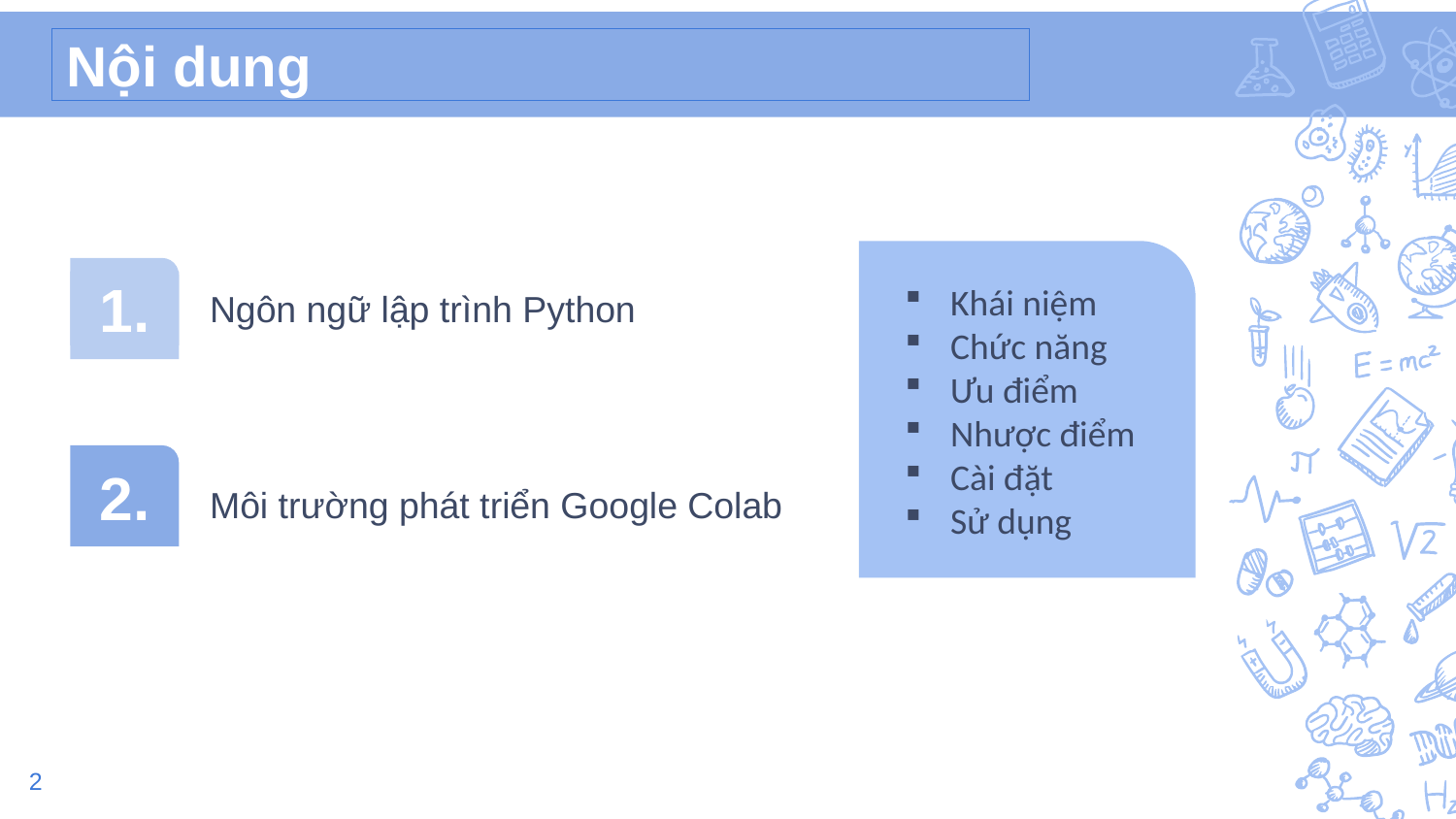

# Nội dung

Khái niệm
Chức năng
Ưu điểm
Nhược điểm
Cài đặt
Sử dụng

1.
Ngôn ngữ lập trình Python

2.
Môi trường phát triển Google Colab
2